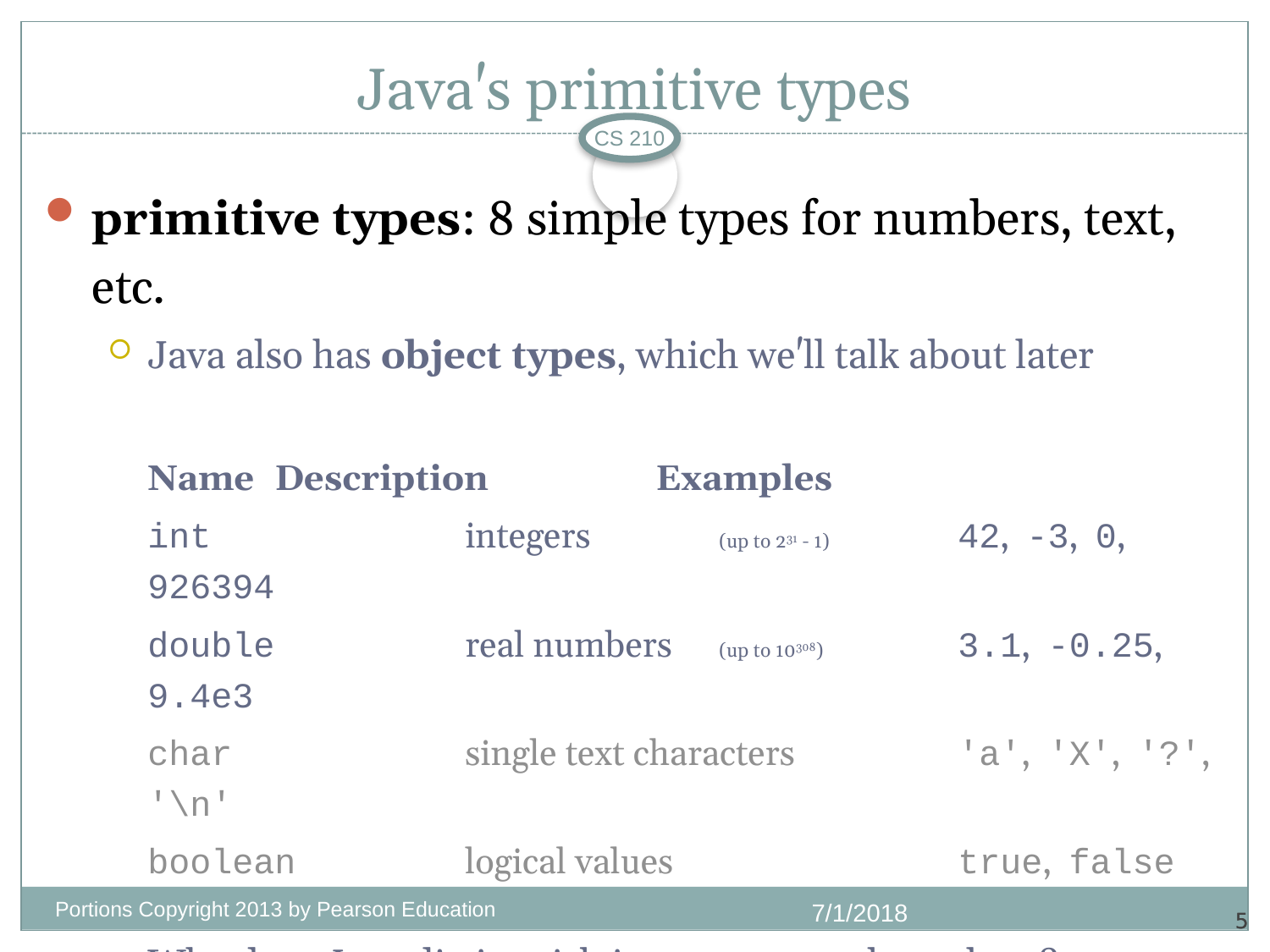

# Java's primitive types
CS 210
primitive types: 8 simple types for numbers, text, etc.
Java also has object types, which we'll talk about later

	Name	Description		Examples
int	integers	(up to 231 - 1)	42,  -3,  0,  926394
double	real numbers	(up to 10308)	3.1,  -0.25,  9.4e3
char	single text characters	'a',  'X',  '?',  '\n'
boolean	logical values		true,  false

Why does Java distinguish integers vs. real numbers?
Portions Copyright 2013 by Pearson Education
7/1/2018